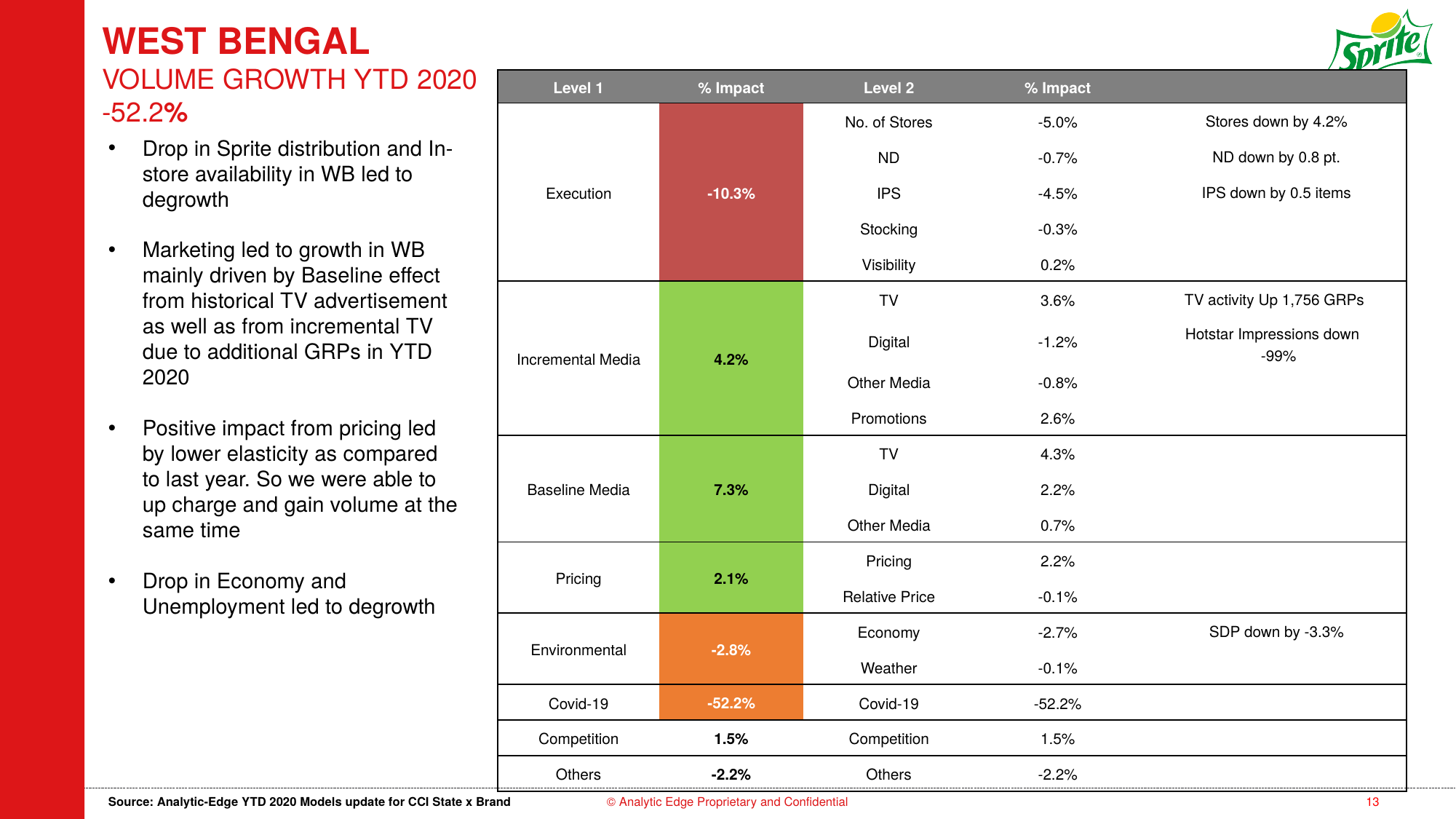

WEST BENGAL
VOLUME GROWTH YTD 2020
-52.2%
| Level 1 | % Impact | Level 2 | % Impact |  |
| --- | --- | --- | --- | --- |
| Execution | -10.3% | No. of Stores | -5.0% | Stores down by 4.2% |
|  |  | ND | -0.7% | ND down by 0.8 pt. |
|  |  | IPS | -4.5% | IPS down by 0.5 items |
|  |  | Stocking | -0.3% |  |
|  |  | Visibility | 0.2% |  |
| Incremental Media | 4.2% | TV | 3.6% | TV activity Up 1,756 GRPs |
|  |  | Digital | -1.2% | Hotstar Impressions down -99% |
|  |  | Other Media | -0.8% |  |
|  |  | Promotions | 2.6% |  |
| Baseline Media | 7.3% | TV | 4.3% |  |
|  |  | Digital | 2.2% |  |
|  |  | Other Media | 0.7% |  |
| Pricing | 2.1% | Pricing | 2.2% |  |
|  |  | Relative Price | -0.1% |  |
| Environmental | -2.8% | Economy | -2.7% | SDP down by -3.3% |
|  |  | Weather | -0.1% |  |
| Covid-19 | -52.2% | Covid-19 | -52.2% |  |
| Competition | 1.5% | Competition | 1.5% |  |
| Others | -2.2% | Others | -2.2% |  |
Drop in Sprite distribution and In-store availability in WB led to degrowth

Marketing led to growth in WB mainly driven by Baseline effect from historical TV advertisement as well as from incremental TV due to additional GRPs in YTD 2020

Positive impact from pricing led by lower elasticity as compared to last year. So we were able to up charge and gain volume at the same time

Drop in Economy and Unemployment led to degrowth
Source: Analytic-Edge YTD 2020 Models update for CCI State x Brand
© Analytic Edge Proprietary and Confidential
13